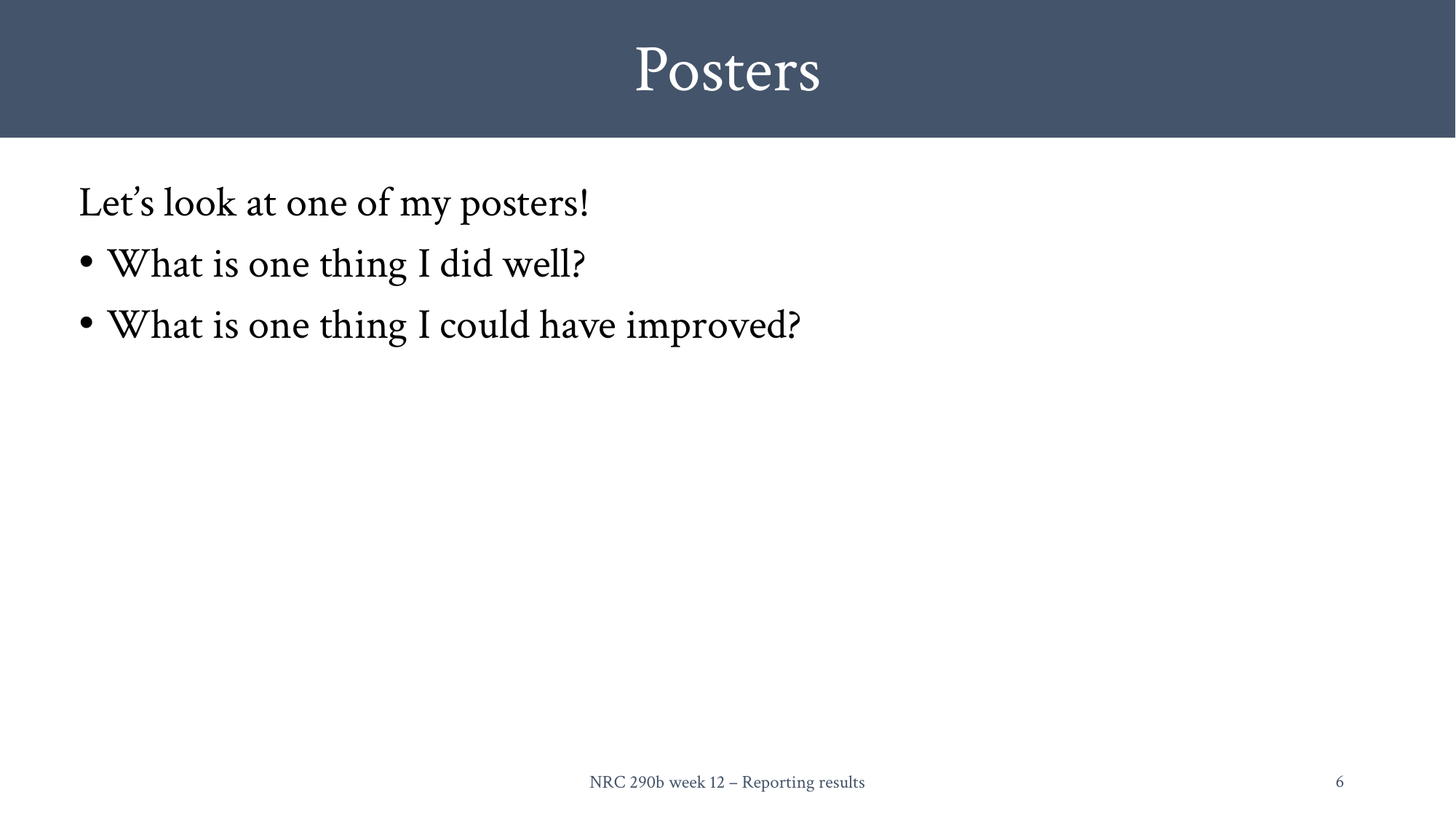

# Posters
Let’s look at one of my posters!
What is one thing I did well?
What is one thing I could have improved?

NRC 290b week 12 – Reporting results
6